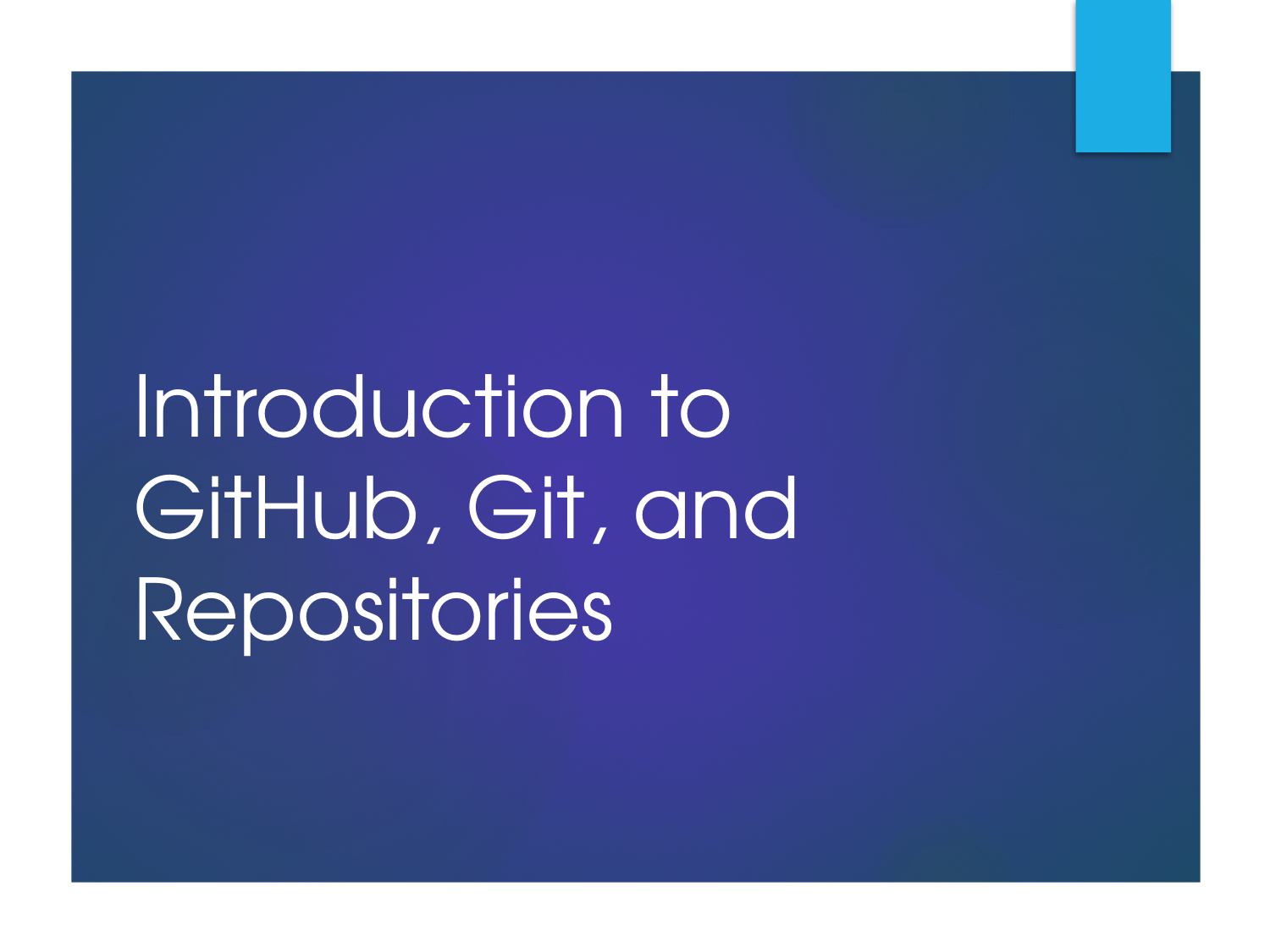

# Introduction to GitHub, Git, and Repositories